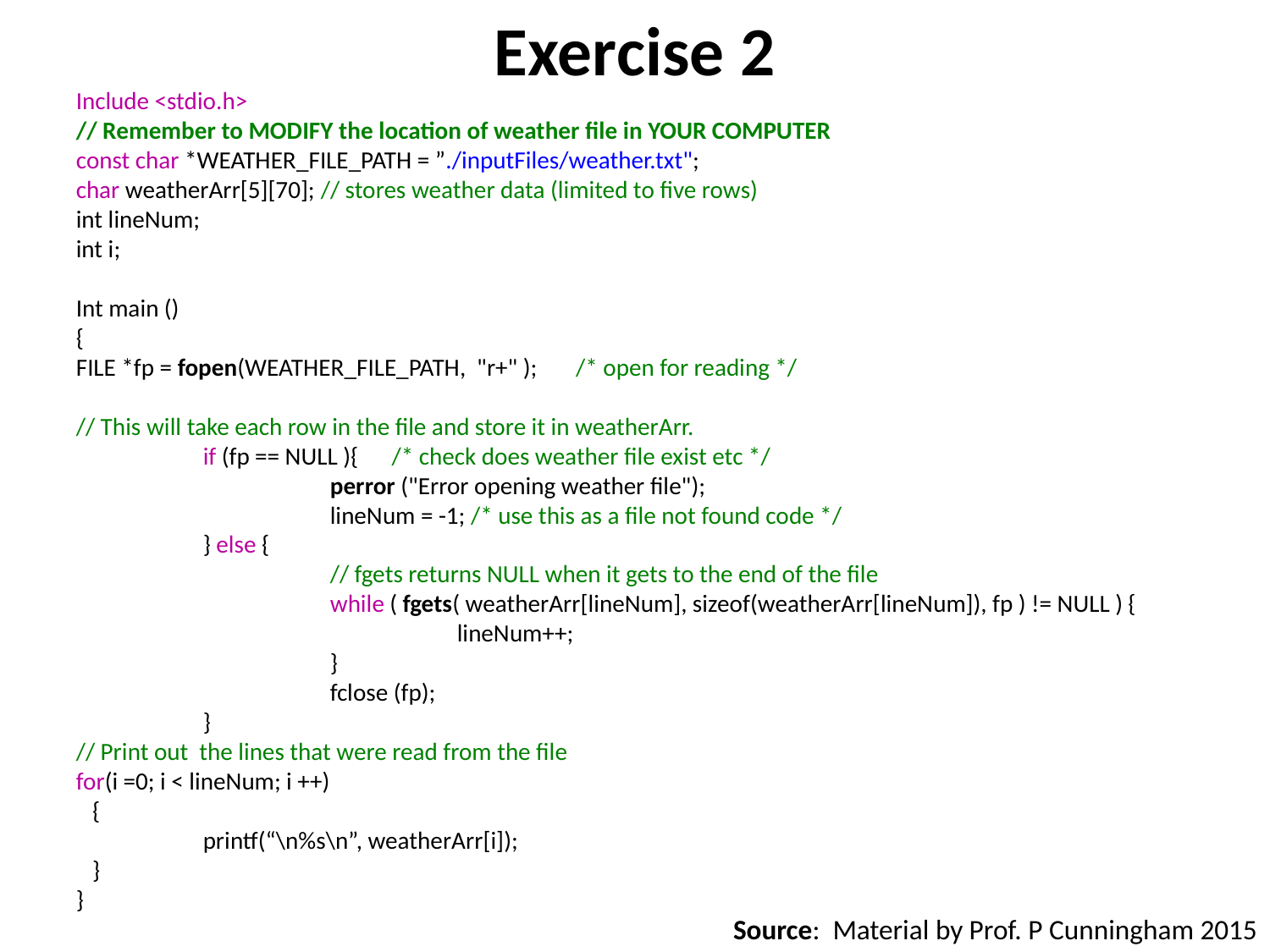

Exercise 2
Include <stdio.h>
// Remember to MODIFY the location of weather file in YOUR COMPUTER
const char *WEATHER_FILE_PATH = ”./inputFiles/weather.txt";
char weatherArr[5][70]; // stores weather data (limited to five rows)
int lineNum;
int i;

Int main ()
{
FILE *fp = fopen(WEATHER_FILE_PATH,  "r+" );       /* open for reading */

// This will take each row in the file and store it in weatherArr.
	if (fp == NULL ){      /* check does weather file exist etc */
		perror ("Error opening weather file");
		lineNum = -1; /* use this as a file not found code */
	} else {
		// fgets returns NULL when it gets to the end of the file
		while ( fgets( weatherArr[lineNum], sizeof(weatherArr[lineNum]), fp ) != NULL ) {
			lineNum++;
		}
		fclose (fp);
	}
// Print out  the lines that were read from the file
for(i =0; i < lineNum; i ++)
   {
	printf(“\n%s\n”, weatherArr[i]);
   }
}

Source:  Material by Prof. P Cunningham 2015